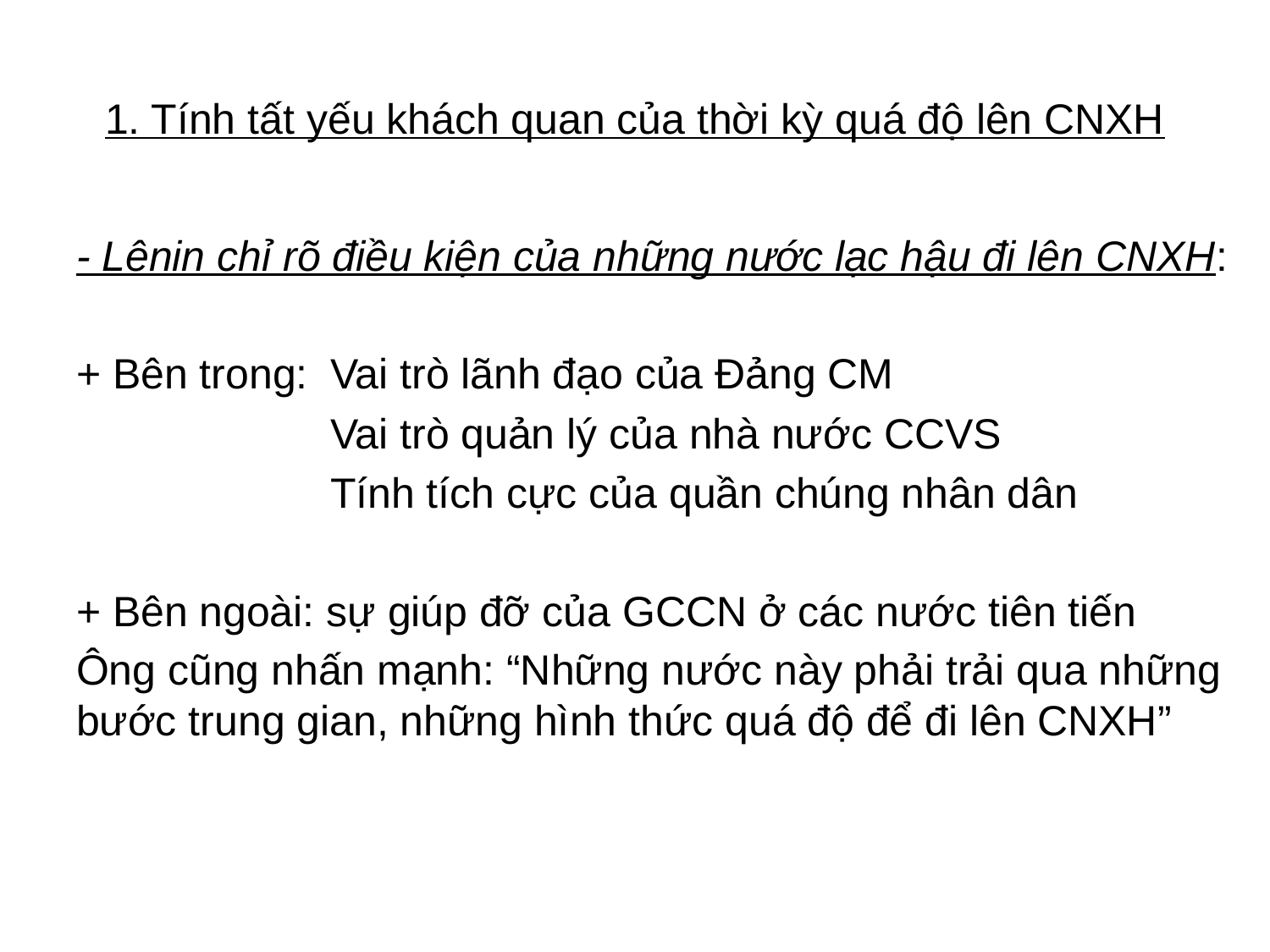

# 1. Tính tất yếu khách quan của thời kỳ quá độ lên CNXH
- Lênin chỉ rõ điều kiện của những nước lạc hậu đi lên CNXH:

+ Bên trong: 	Vai trò lãnh đạo của Đảng CM
		Vai trò quản lý của nhà nước CCVS
		Tính tích cực của quần chúng nhân dân

+ Bên ngoài: sự giúp đỡ của GCCN ở các nước tiên tiến
Ông cũng nhấn mạnh: “Những nước này phải trải qua những bước trung gian, những hình thức quá độ để đi lên CNXH”